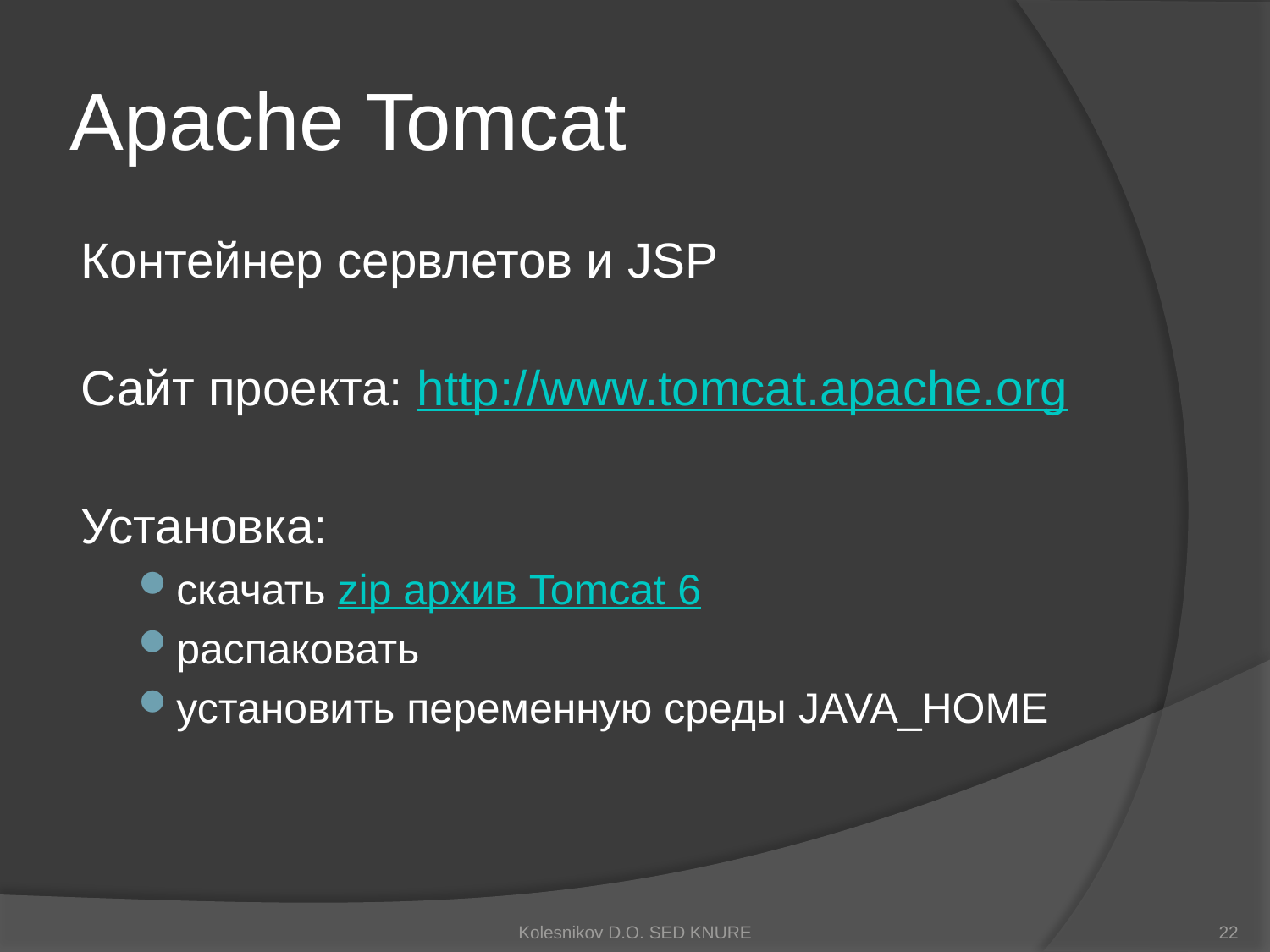

# Apache Tomcat
Контейнер сервлетов и JSP
Сайт проекта: http://www.tomcat.apache.org

Установка:
скачать zip архив Tomcat 6
распаковать
установить переменную среды JAVA_HOME
Kolesnikov D.O. SED KNURE
22